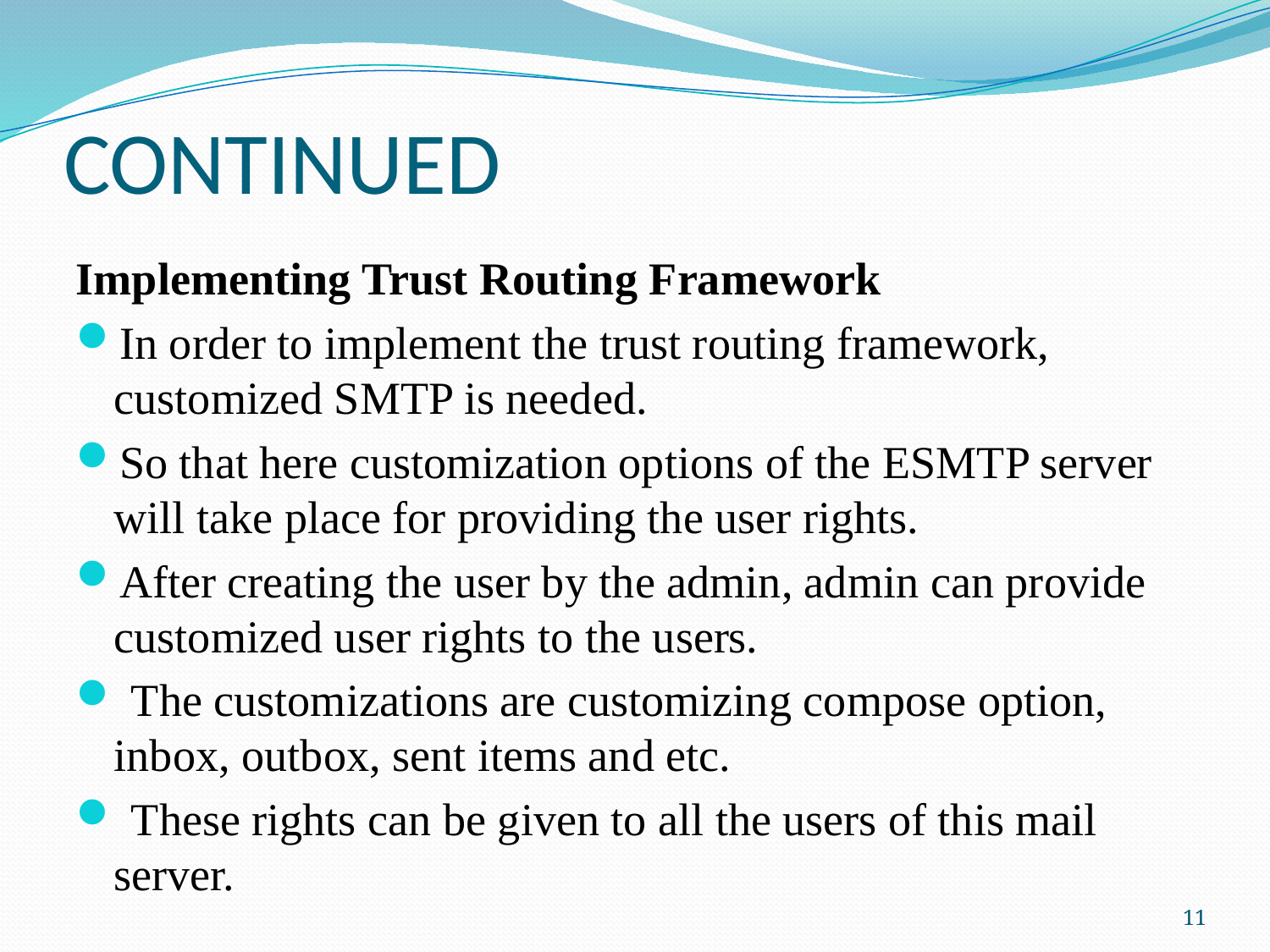

# CONTINUED
Implementing Trust Routing Framework
In order to implement the trust routing framework, customized SMTP is needed.
So that here customization options of the ESMTP server will take place for providing the user rights.
After creating the user by the admin, admin can provide customized user rights to the users.
 The customizations are customizing compose option, inbox, outbox, sent items and etc.
 These rights can be given to all the users of this mail server.

11